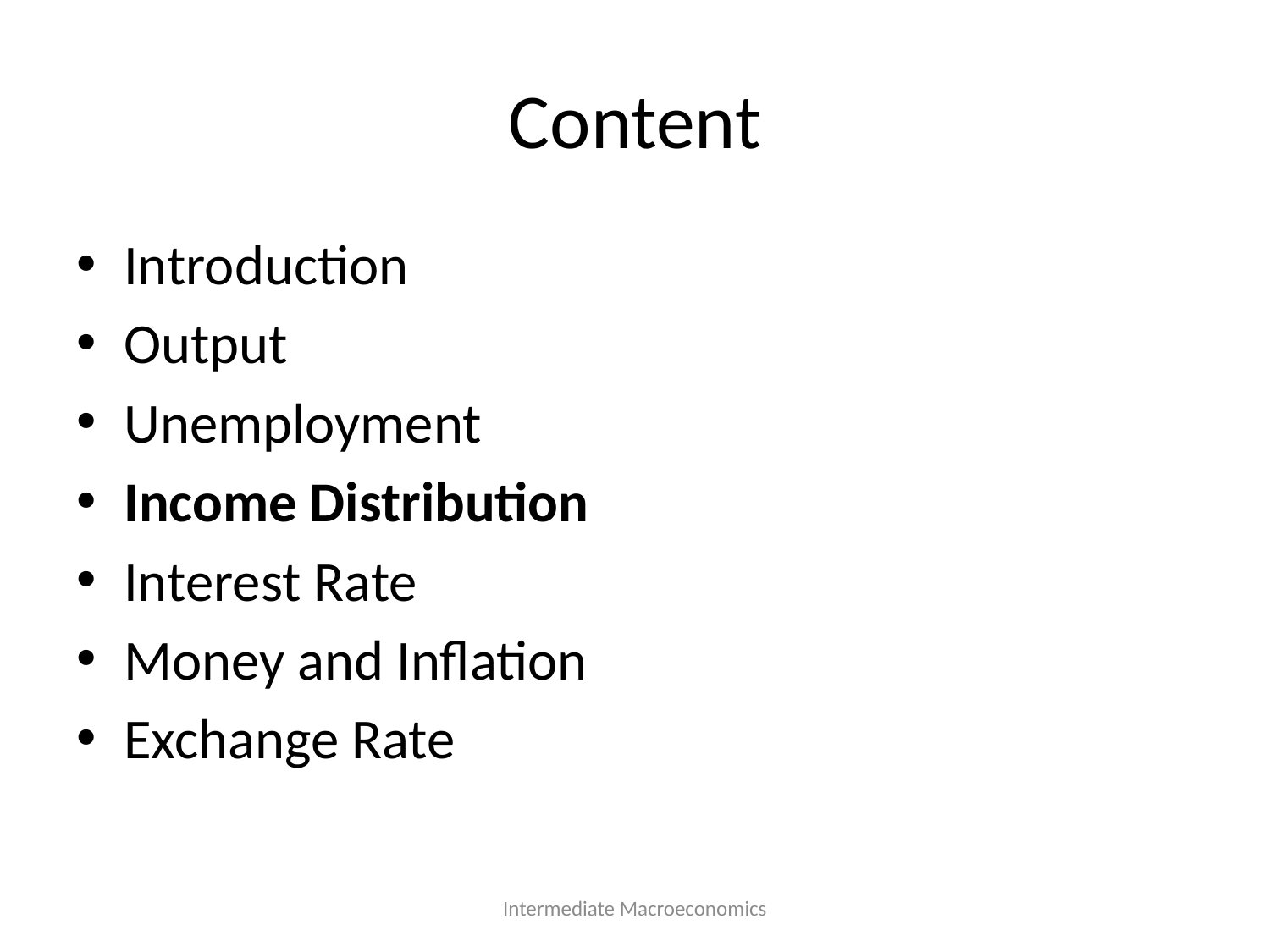

# Content
Introduction
Output
Unemployment
Income Distribution
Interest Rate
Money and Inflation
Exchange Rate

Intermediate Macroeconomics